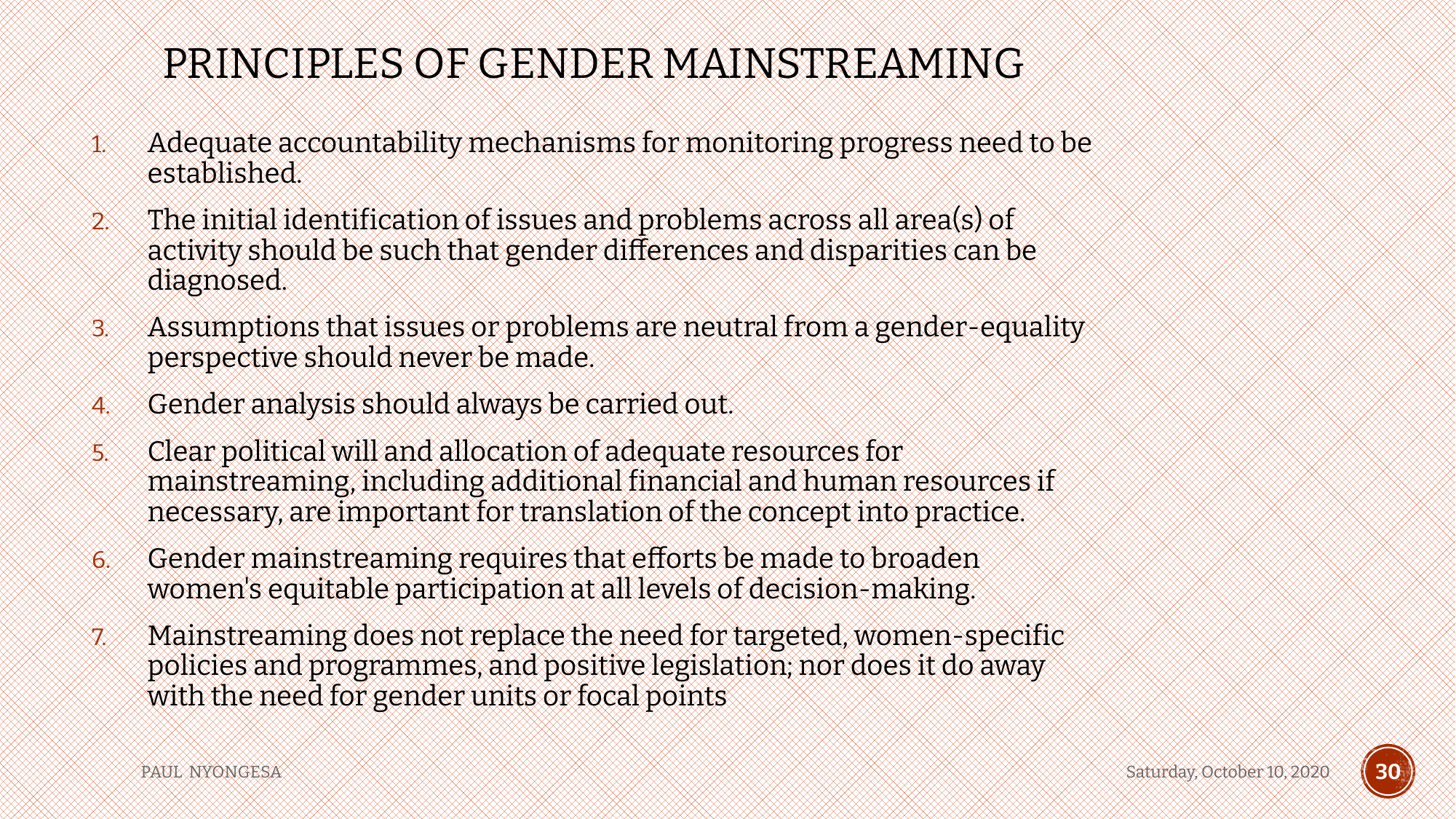

# Principles of Gender Mainstreaming
Adequate accountability mechanisms for monitoring progress need to be established.
The initial identification of issues and problems across all area(s) of activity should be such that gender differences and disparities can be diagnosed.
Assumptions that issues or problems are neutral from a gender-equality perspective should never be made.
Gender analysis should always be carried out.
Clear political will and allocation of adequate resources for mainstreaming, including additional financial and human resources if necessary, are important for translation of the concept into practice.
Gender mainstreaming requires that efforts be made to broaden women's equitable participation at all levels of decision-making.
Mainstreaming does not replace the need for targeted, women-specific policies and programmes, and positive legislation; nor does it do away with the need for gender units or focal points
PAUL  NYONGESA
Saturday, October 10, 2020
30